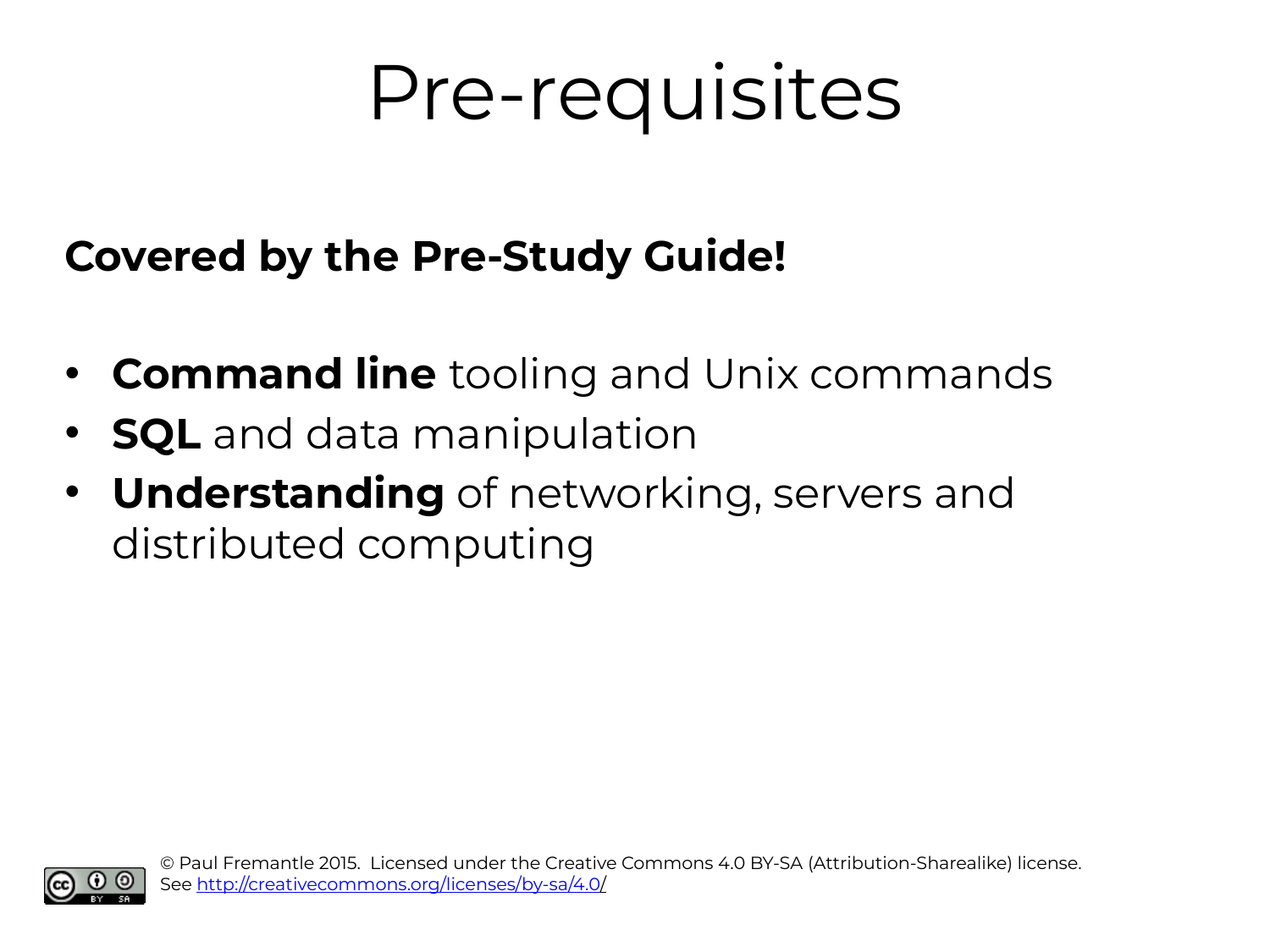

# Pre-requisites
Covered by the Pre-Study Guide!

Command line tooling and Unix commands
SQL and data manipulation
Understanding of networking, servers and distributed computing